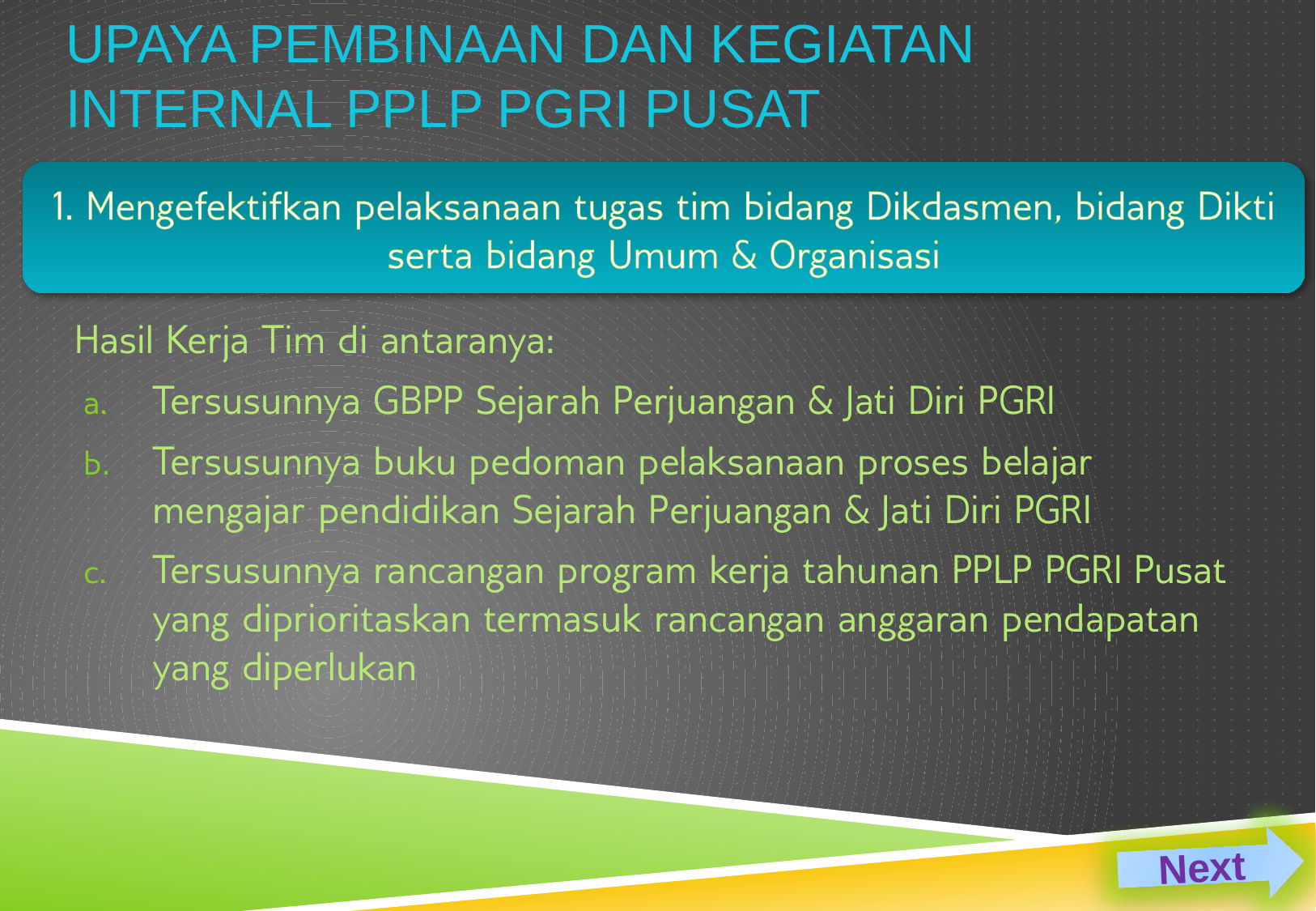

# UPAYA PEMBINAAN DAN KEGIATAN INTERNAL PPLP PGRI PUSAT
1. Mengefektifkan pelaksanaan tugas tim bidang Dikdasmen, bidang Dikti serta bidang Umum & Organisasi

Hasil Kerja Tim di antaranya:
Tersusunnya GBPP Sejarah Perjuangan & Jati Diri PGRI
Tersusunnya buku pedoman pelaksanaan proses belajar mengajar pendidikan Sejarah Perjuangan & Jati Diri PGRI
Tersusunnya rancangan program kerja tahunan PPLP PGRI Pusat yang diprioritaskan termasuk rancangan anggaran pendapatan yang diperlukan

Next